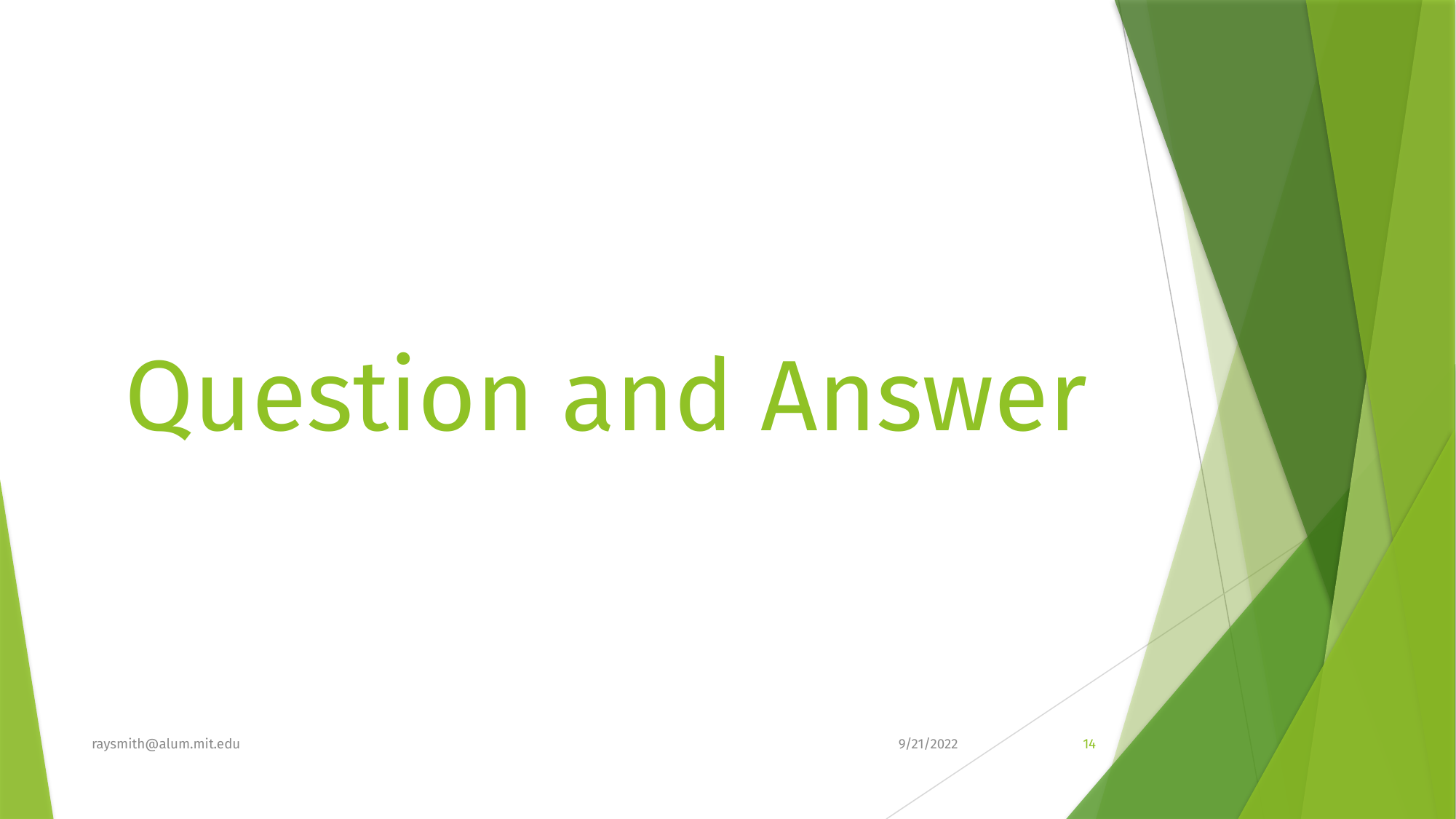

# Question and Answer
raysmith@alum.mit.edu
9/21/2022
14